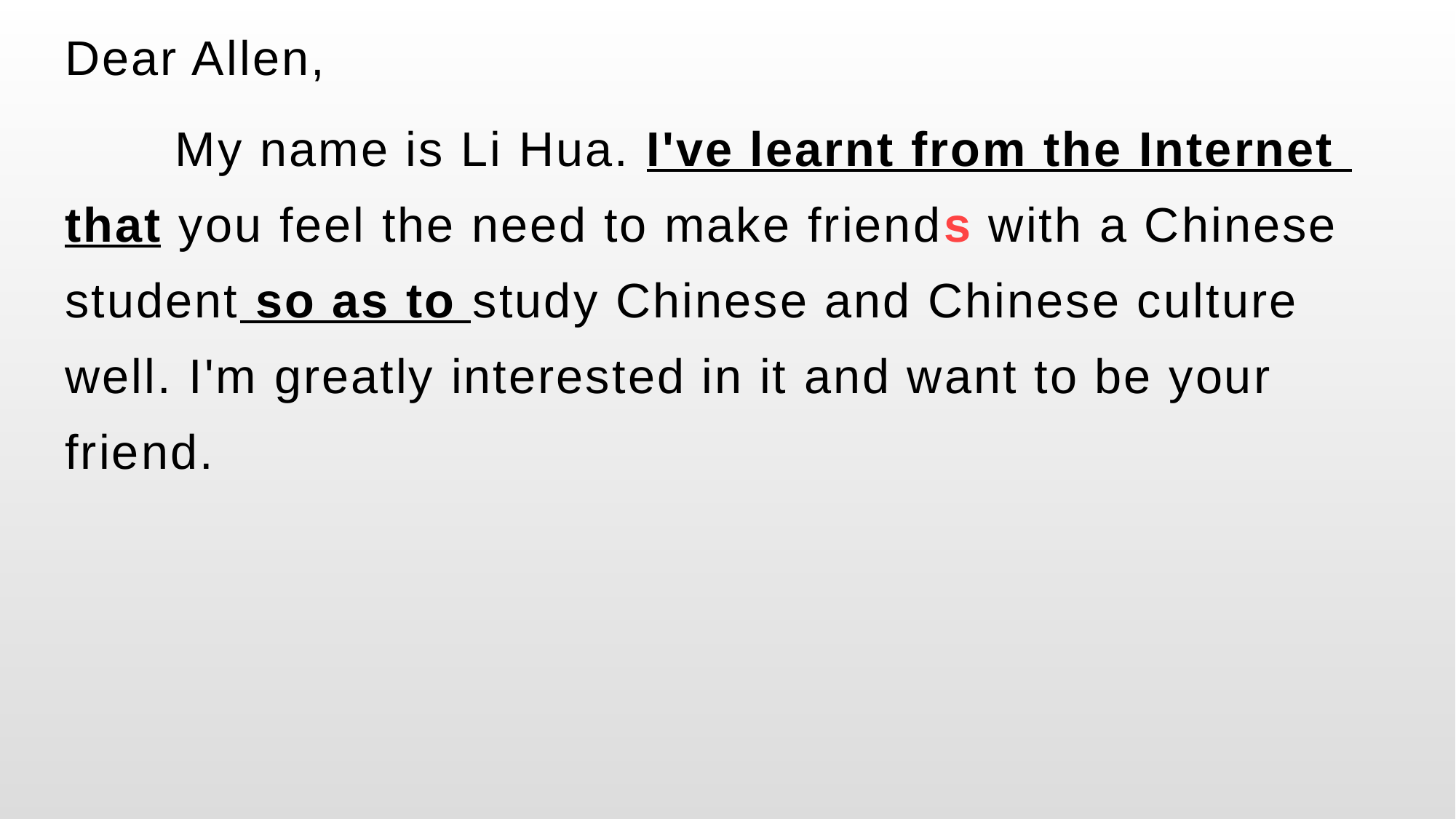

Dear Allen,
       My name is Li Hua. I've learnt from the Internet  that you feel the need to make friends with a Chinese student so as to study Chinese and Chinese culture well. I'm greatly interested in it and want to be your friend.

#